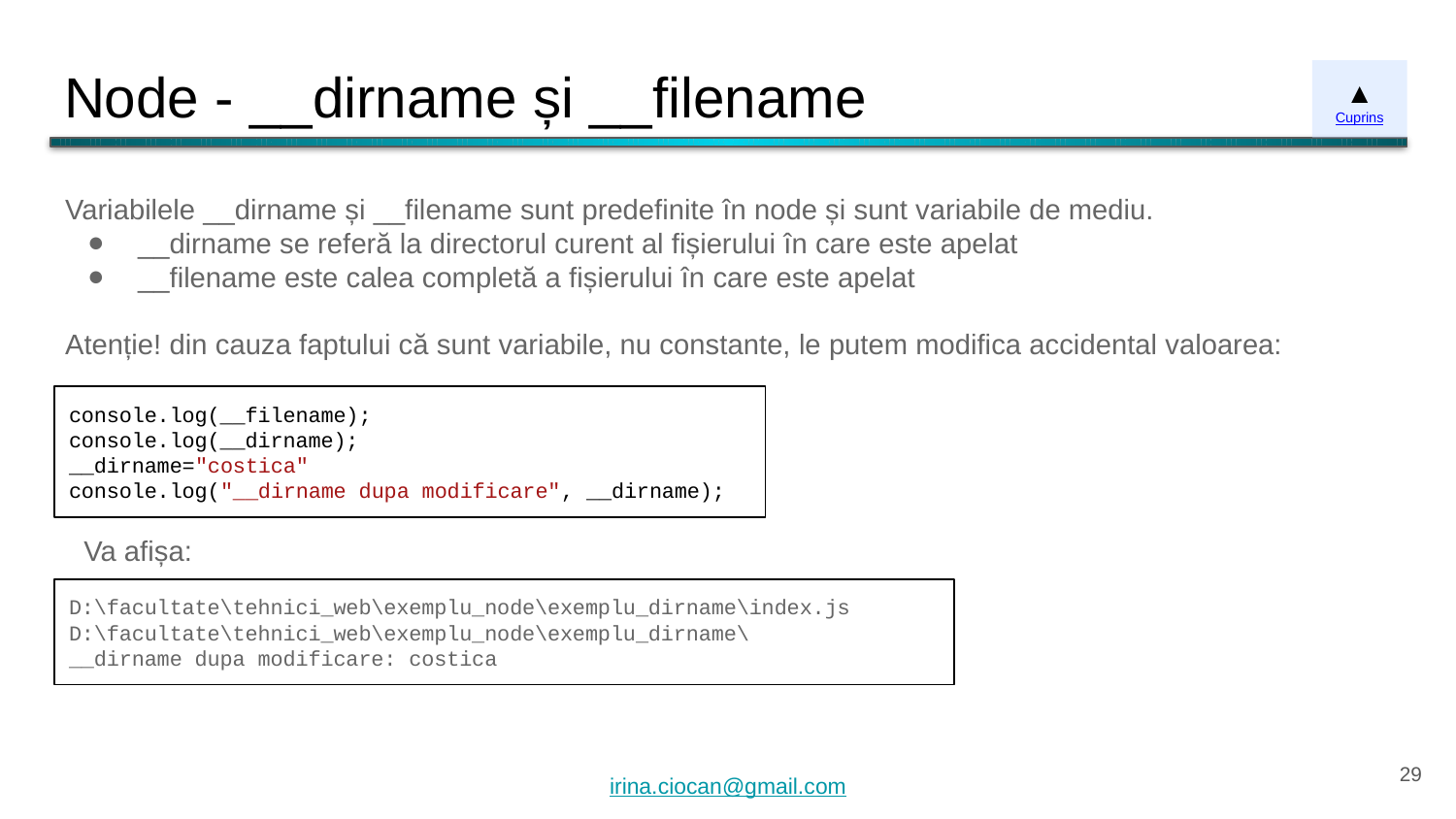

# Node - __dirname și __filename
▲
Cuprins

Variabilele __dirname și __filename sunt predefinite în node și sunt variabile de mediu.
__dirname se referă la directorul curent al fișierului în care este apelat
__filename este calea completă a fișierului în care este apelat

Atenție! din cauza faptului că sunt variabile, nu constante, le putem modifica accidental valoarea:

console.log(__filename);
console.log(__dirname);
__dirname="costica"
console.log("__dirname dupa modificare", __dirname);
Va afișa:
D:\facultate\tehnici_web\exemplu_node\exemplu_dirname\index.js
D:\facultate\tehnici_web\exemplu_node\exemplu_dirname\
__dirname dupa modificare: costica
29
irina.ciocan@gmail.com